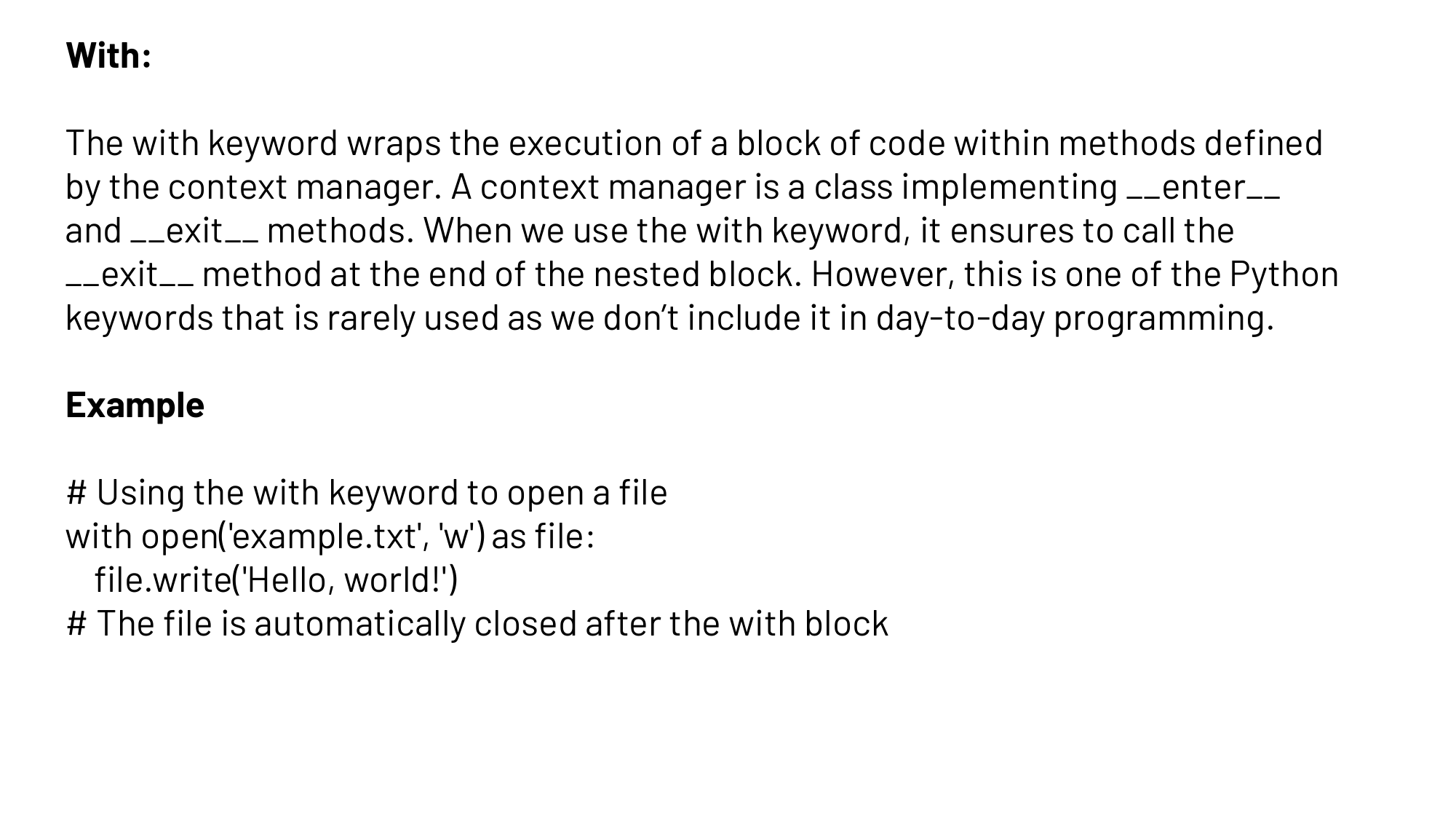

With:

The with keyword wraps the execution of a block of code within methods defined by the context manager. A context manager is a class implementing __enter__ and __exit__ methods. When we use the with keyword, it ensures to call the __exit__ method at the end of the nested block. However, this is one of the Python keywords that is rarely used as we don’t include it in day-to-day programming.

Example

# Using the with keyword to open a file
with open('example.txt', 'w') as file:
    file.write('Hello, world!')
# The file is automatically closed after the with block